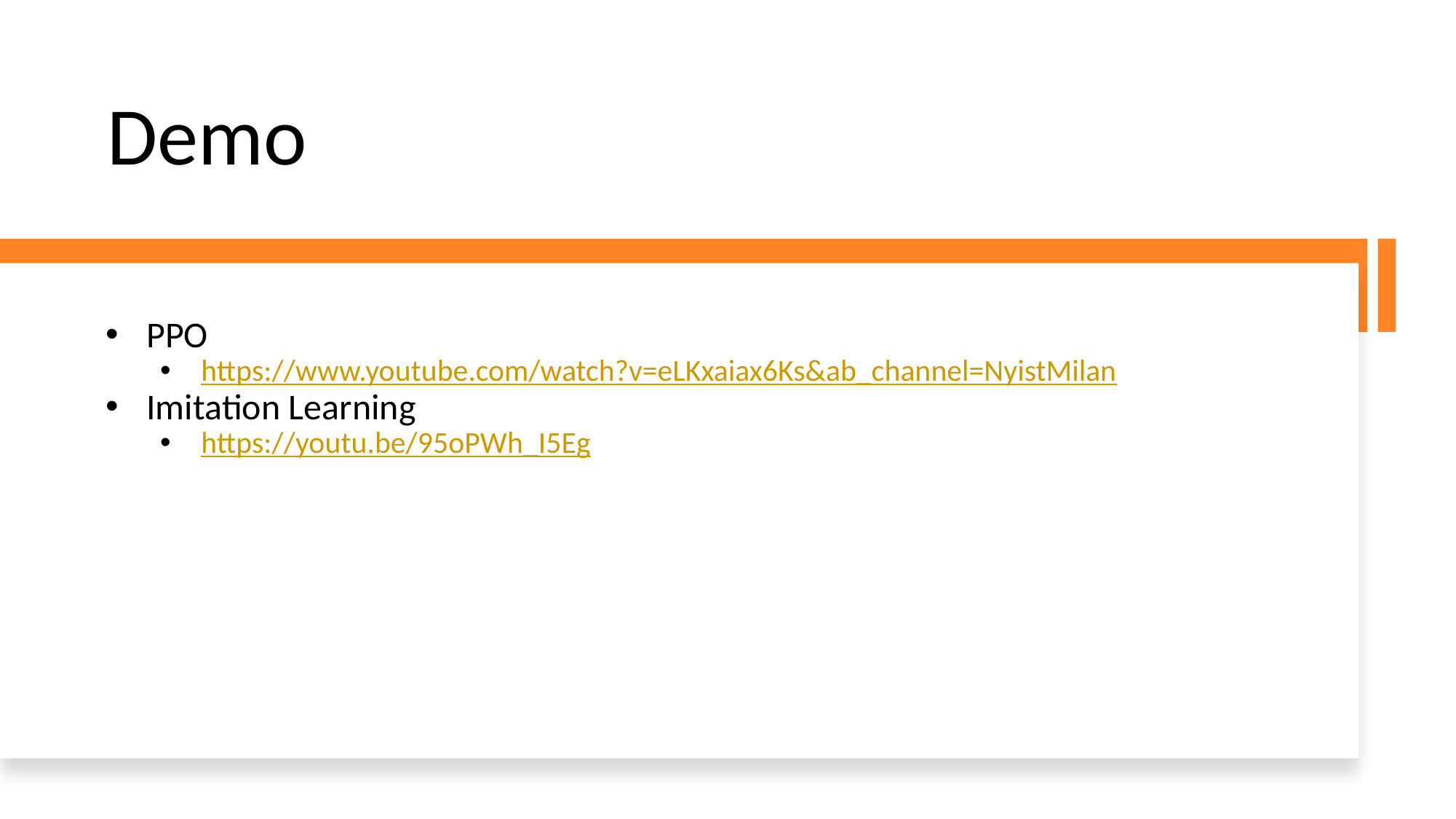

# Demo

PPO
https://www.youtube.com/watch?v=eLKxaiax6Ks&ab_channel=NyistMilan
Imitation Learning
https://youtu.be/95oPWh_I5Eg